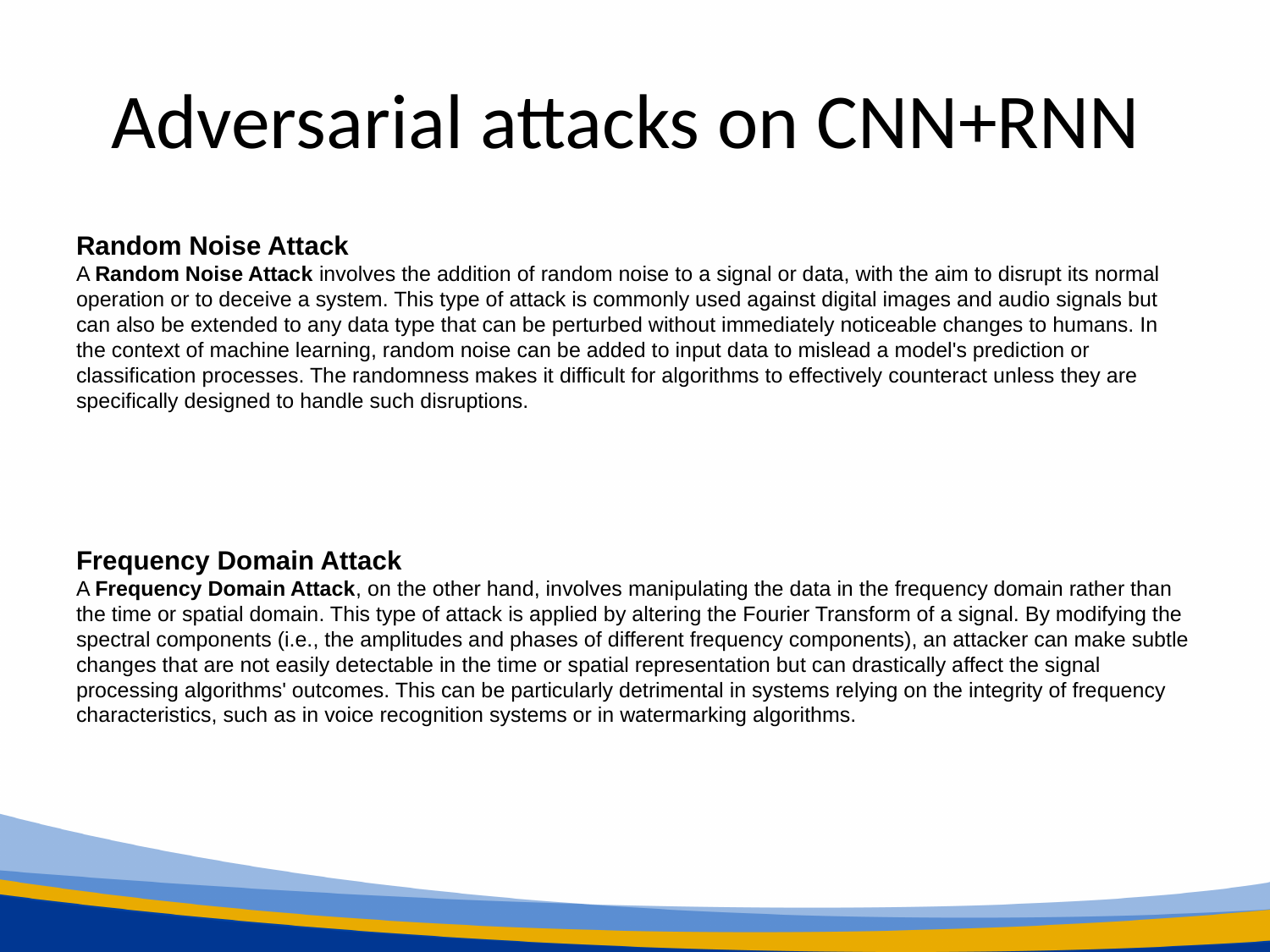

# Adversarial attacks on CNN+RNN
Random Noise Attack
A Random Noise Attack involves the addition of random noise to a signal or data, with the aim to disrupt its normal operation or to deceive a system. This type of attack is commonly used against digital images and audio signals but can also be extended to any data type that can be perturbed without immediately noticeable changes to humans. In the context of machine learning, random noise can be added to input data to mislead a model's prediction or classification processes. The randomness makes it difficult for algorithms to effectively counteract unless they are specifically designed to handle such disruptions.

Frequency Domain Attack
A Frequency Domain Attack, on the other hand, involves manipulating the data in the frequency domain rather than the time or spatial domain. This type of attack is applied by altering the Fourier Transform of a signal. By modifying the spectral components (i.e., the amplitudes and phases of different frequency components), an attacker can make subtle changes that are not easily detectable in the time or spatial representation but can drastically affect the signal processing algorithms' outcomes. This can be particularly detrimental in systems relying on the integrity of frequency characteristics, such as in voice recognition systems or in watermarking algorithms.